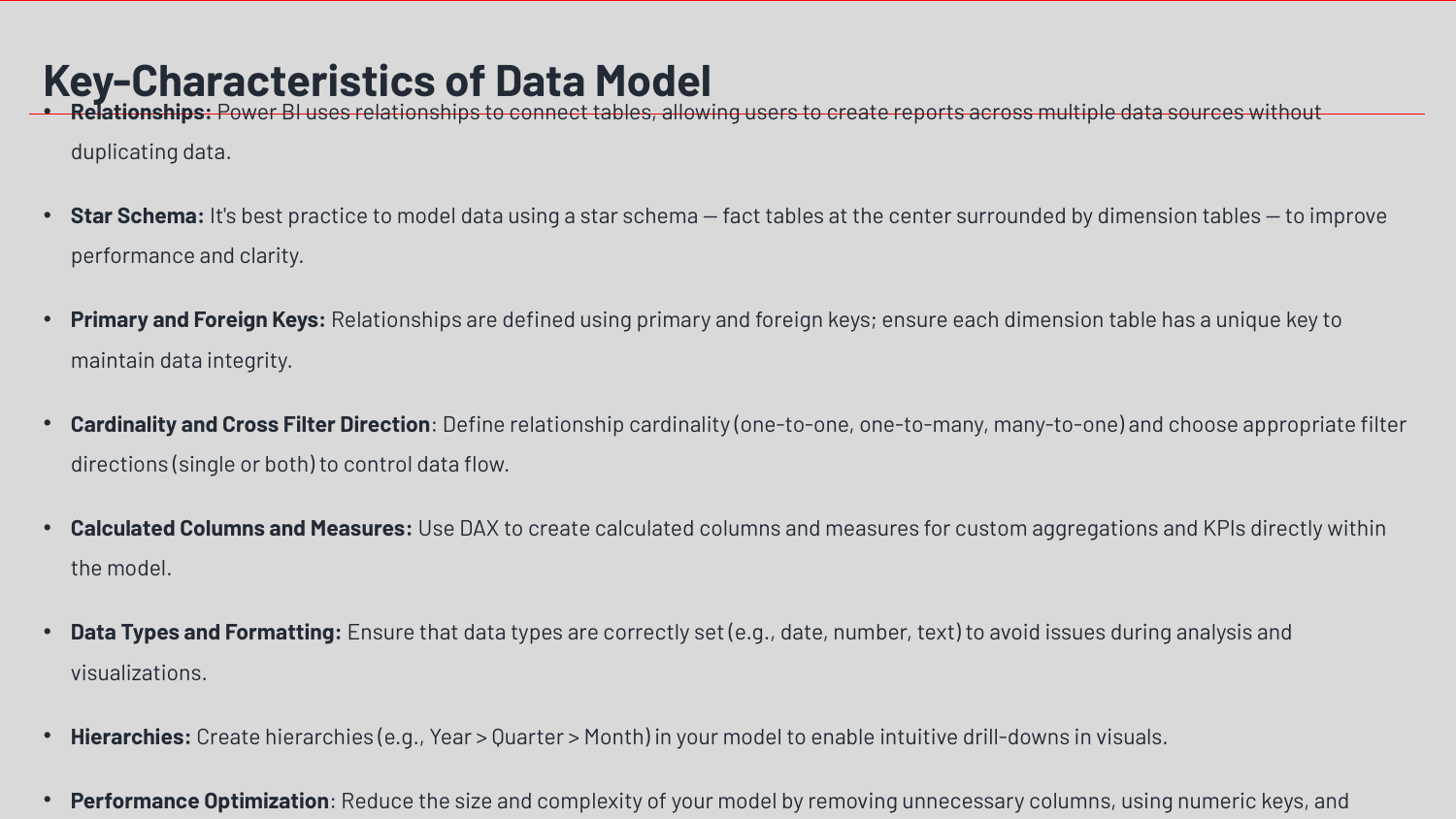

Key-Characteristics of Data Model
Relationships: Power BI uses relationships to connect tables, allowing users to create reports across multiple data sources without duplicating data.
Star Schema: It's best practice to model data using a star schema — fact tables at the center surrounded by dimension tables — to improve performance and clarity.
Primary and Foreign Keys: Relationships are defined using primary and foreign keys; ensure each dimension table has a unique key to maintain data integrity.
Cardinality and Cross Filter Direction: Define relationship cardinality (one-to-one, one-to-many, many-to-one) and choose appropriate filter directions (single or both) to control data flow.
Calculated Columns and Measures: Use DAX to create calculated columns and measures for custom aggregations and KPIs directly within the model.
Data Types and Formatting: Ensure that data types are correctly set (e.g., date, number, text) to avoid issues during analysis and visualizations.
Hierarchies: Create hierarchies (e.g., Year > Quarter > Month) in your model to enable intuitive drill-downs in visuals.
Performance Optimization: Reduce the size and complexity of your model by removing unnecessary columns, using numeric keys, and aggregating data when possible.